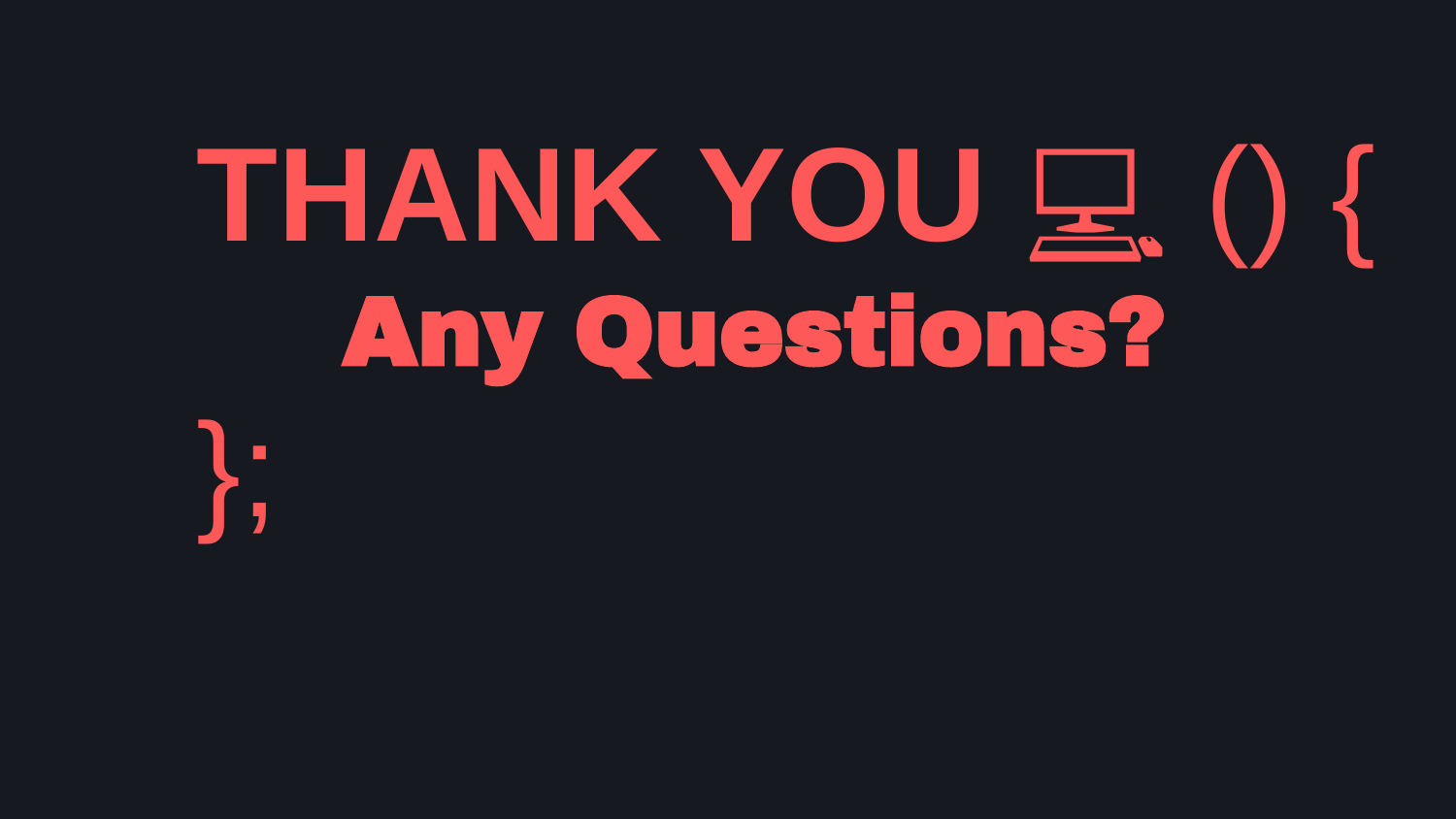

# THANK YOU 💻 () { Any Questions? };